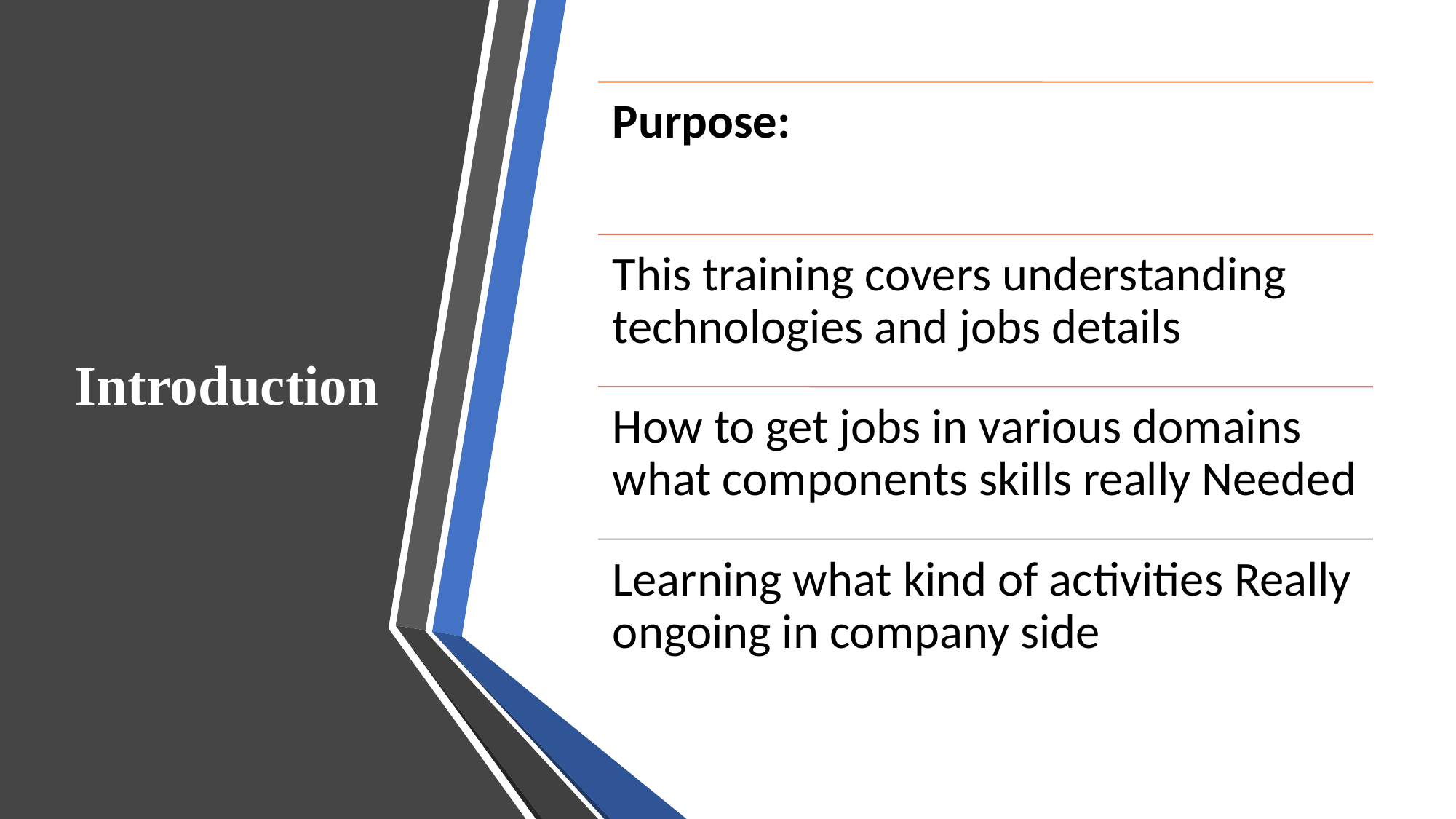

# Introduction
Purpose:
This training covers understanding technologies and jobs details
How to get jobs in various domains what components skills really Needed
Learning what kind of activities Really ongoing in company side